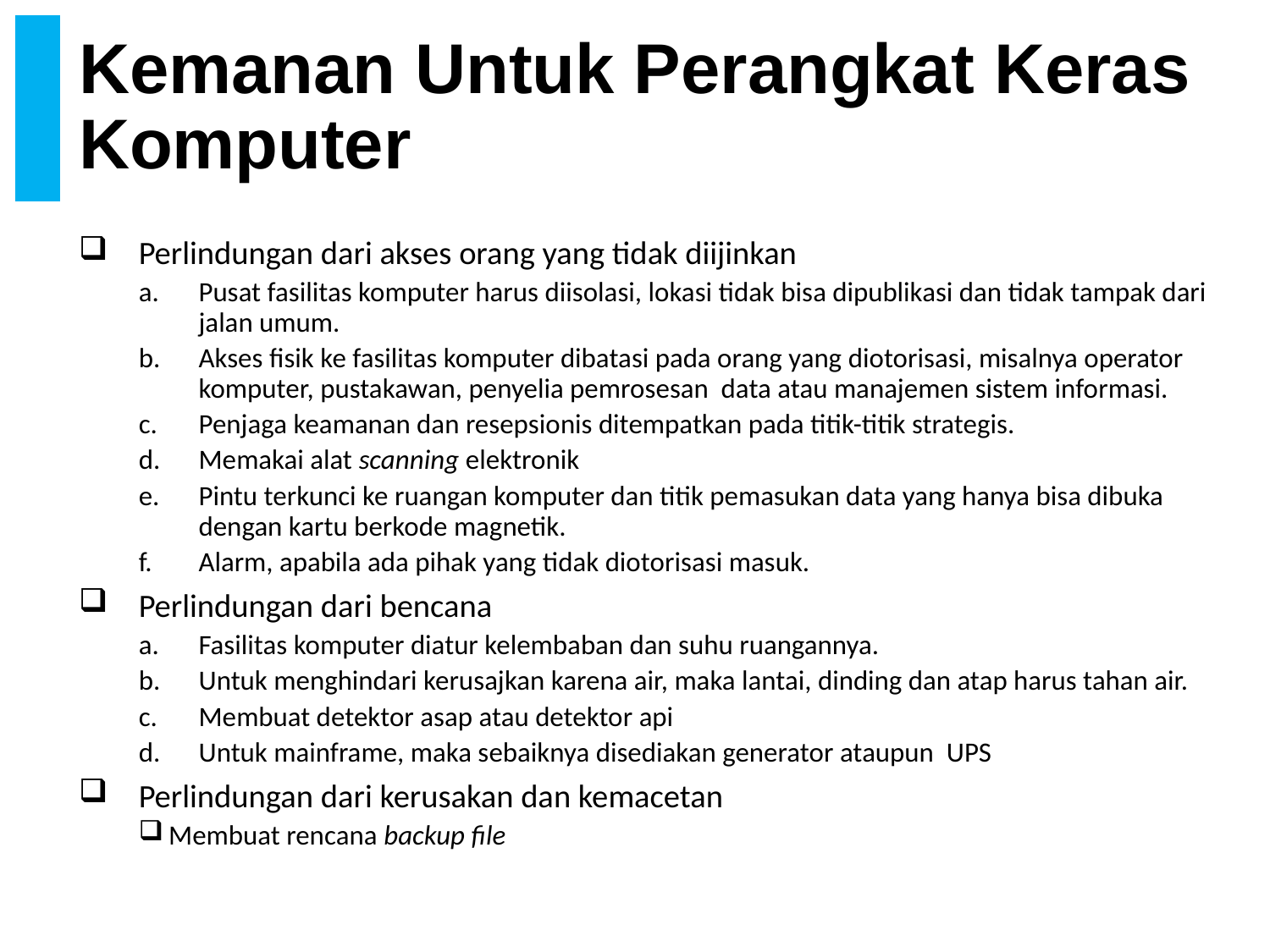

# Kemanan Untuk Perangkat Keras Komputer
Perlindungan dari akses orang yang tidak diijinkan
Pusat fasilitas komputer harus diisolasi, lokasi tidak bisa dipublikasi dan tidak tampak dari jalan umum.
Akses fisik ke fasilitas komputer dibatasi pada orang yang diotorisasi, misalnya operator komputer, pustakawan, penyelia pemrosesan  data atau manajemen sistem informasi.
Penjaga keamanan dan resepsionis ditempatkan pada titik-titik strategis.
Memakai alat scanning elektronik
Pintu terkunci ke ruangan komputer dan titik pemasukan data yang hanya bisa dibuka  dengan kartu berkode magnetik.
Alarm, apabila ada pihak yang tidak diotorisasi masuk.
Perlindungan dari bencana
Fasilitas komputer diatur kelembaban dan suhu ruangannya.
Untuk menghindari kerusajkan karena air, maka lantai, dinding dan atap harus tahan air.
Membuat detektor asap atau detektor api
Untuk mainframe, maka sebaiknya disediakan generator ataupun  UPS
Perlindungan dari kerusakan dan kemacetan
Membuat rencana backup file